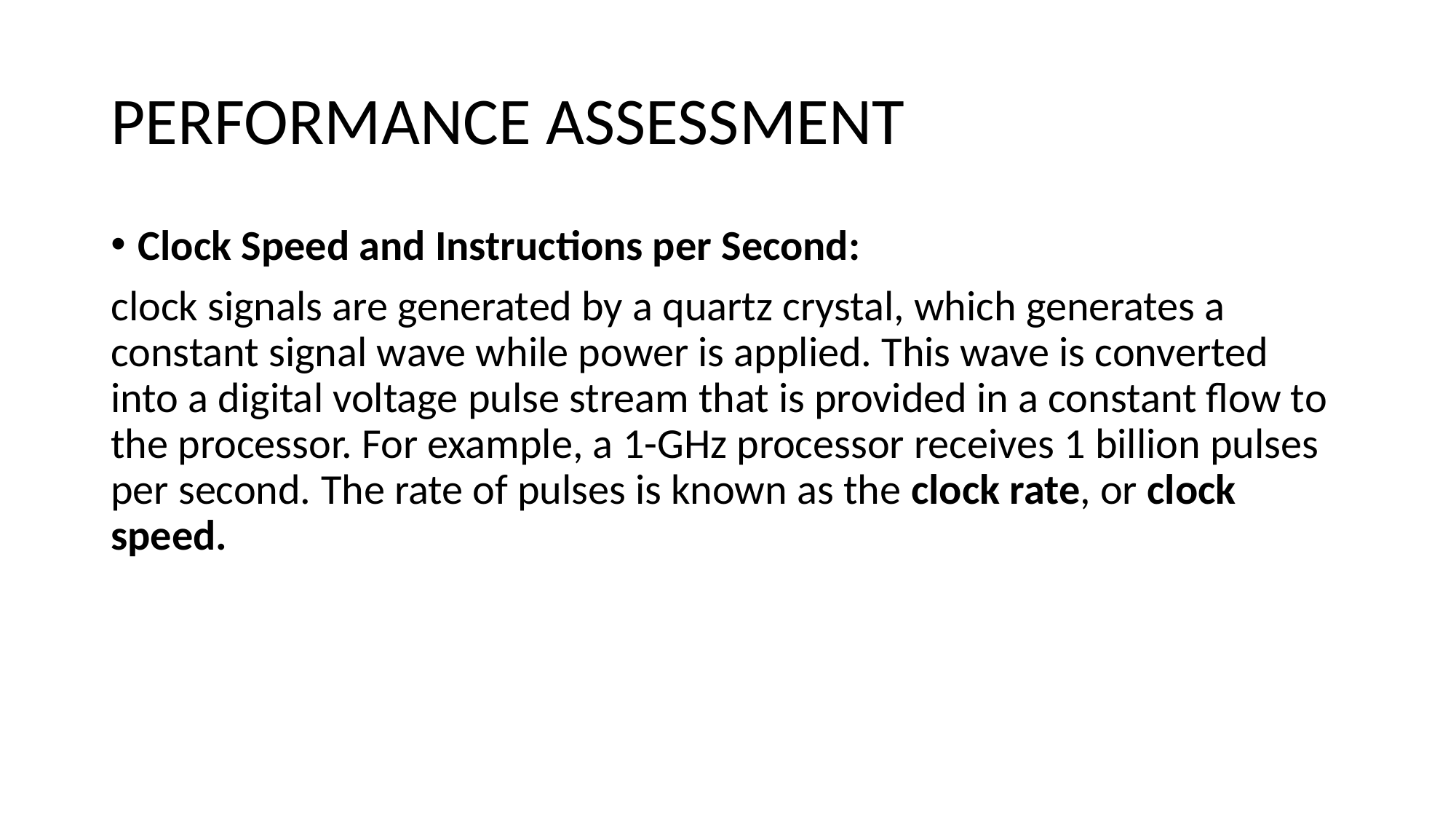

# PERFORMANCE ASSESSMENT
Clock Speed and Instructions per Second:
clock signals are generated by a quartz crystal, which generates a constant signal wave while power is applied. This wave is converted into a digital voltage pulse stream that is provided in a constant flow to the processor. For example, a 1-GHz processor receives 1 billion pulses per second. The rate of pulses is known as the clock rate, or clock speed.